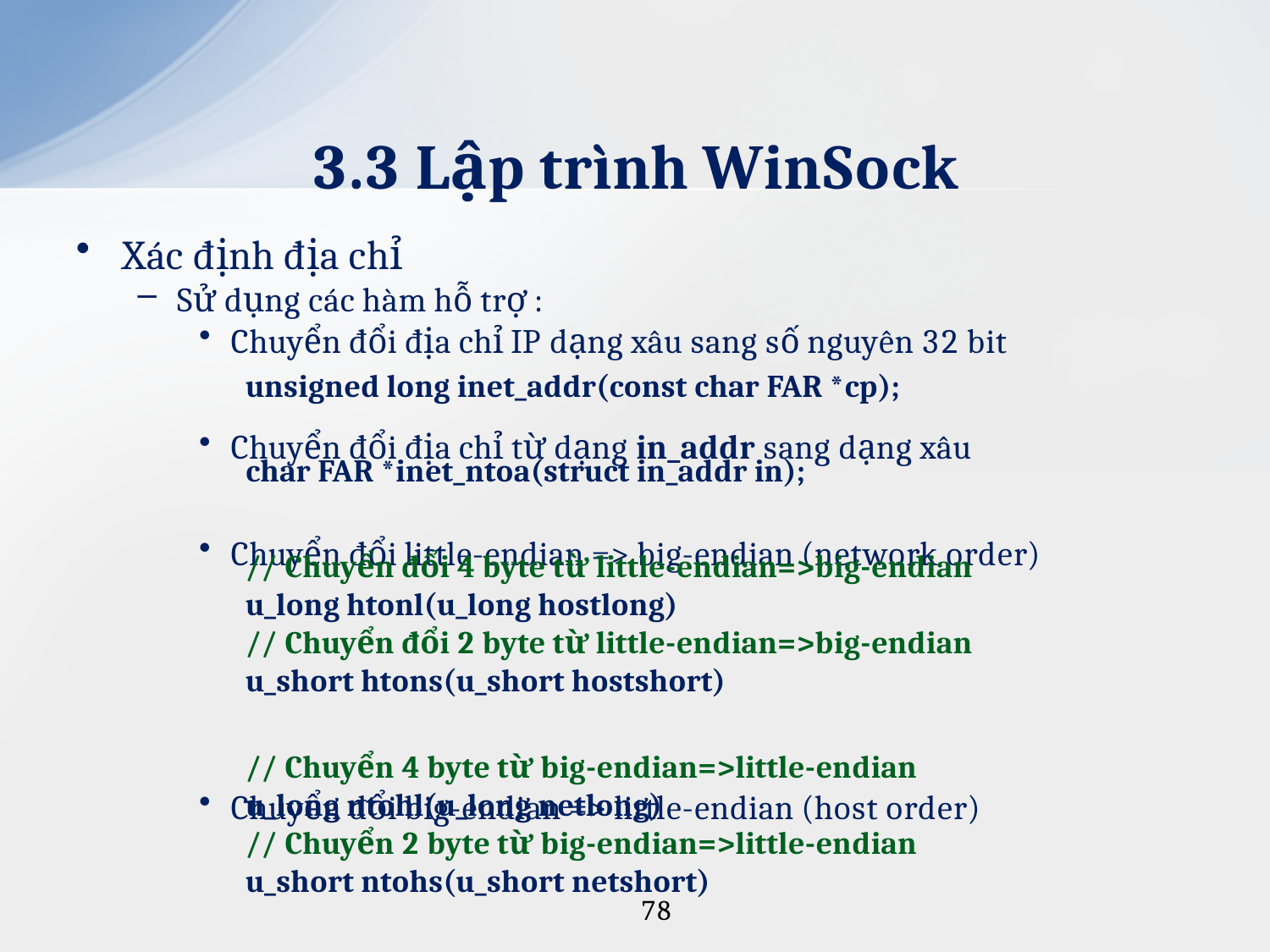

# 3.3 Lập trình WinSock
Xác định địa chỉ
Sử dụng các hàm hỗ trợ :
Chuyển đổi địa chỉ IP dạng xâu sang số nguyên 32 bit

Chuyển đổi địa chỉ từ dạng in_addr sang dạng xâu

Chuyển đổi little-endian => big-endian (network order)

Chuyển đổi big-endian => little-endian (host order)

unsigned long inet_addr(const char FAR *cp);
char FAR *inet_ntoa(struct in_addr in);
// Chuyển đổi 4 byte từ little-endian=>big-endian
u_long htonl(u_long hostlong)
// Chuyển đổi 2 byte từ little-endian=>big-endian
u_short htons(u_short hostshort)
// Chuyển 4 byte từ big-endian=>little-endian
u_long ntohl(u_long netlong)
// Chuyển 2 byte từ big-endian=>little-endian
u_short ntohs(u_short netshort)
78